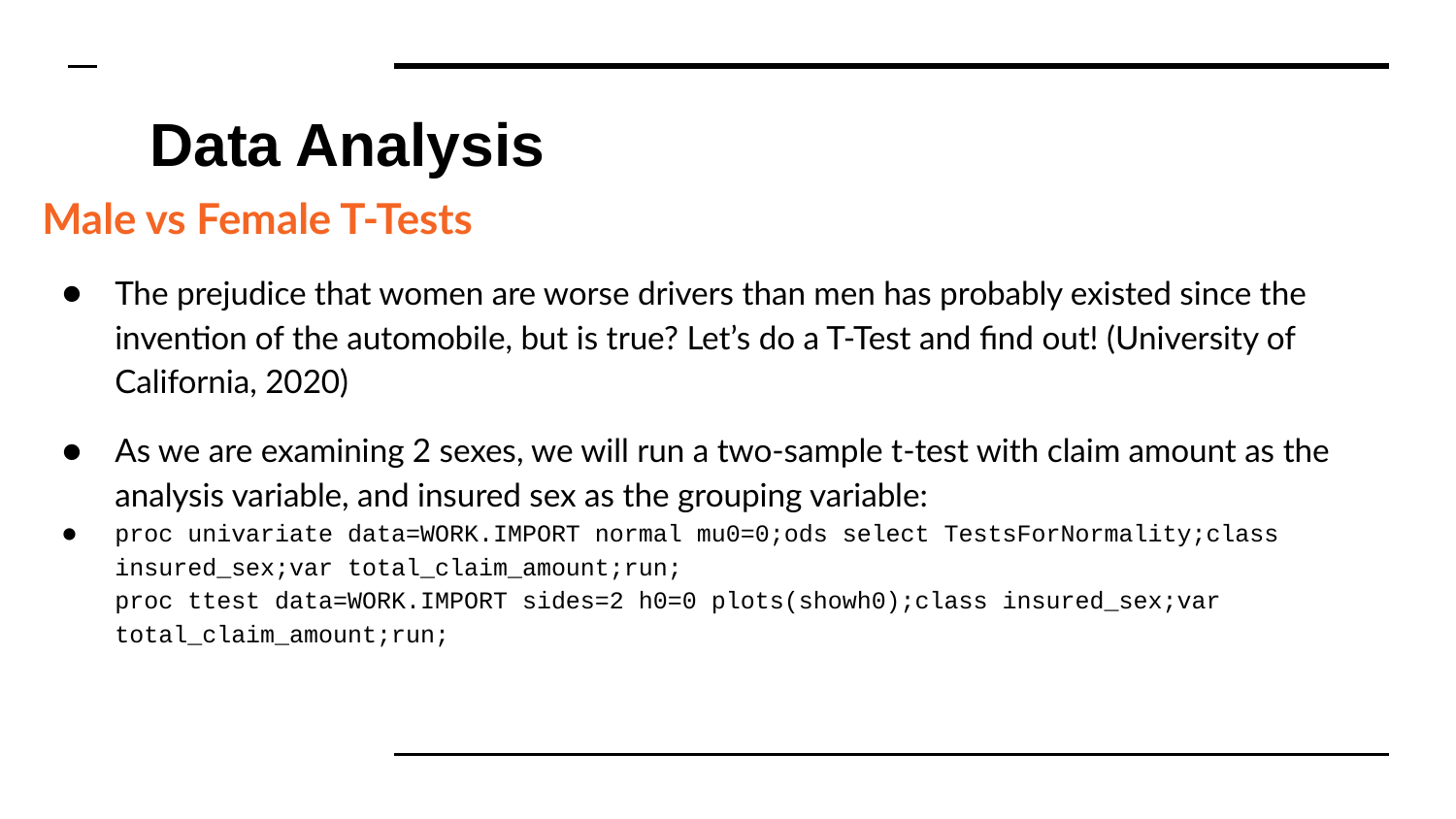

# Data Analysis
Male vs Female T-Tests
The prejudice that women are worse drivers than men has probably existed since the invention of the automobile, but is true? Let’s do a T-Test and find out! (University of California, 2020)
As we are examining 2 sexes, we will run a two-sample t-test with claim amount as the analysis variable, and insured sex as the grouping variable:
proc univariate data=WORK.IMPORT normal mu0=0;ods select TestsForNormality;class insured_sex;var total_claim_amount;run;
proc ttest data=WORK.IMPORT sides=2 h0=0 plots(showh0);class insured_sex;var total_claim_amount;run;